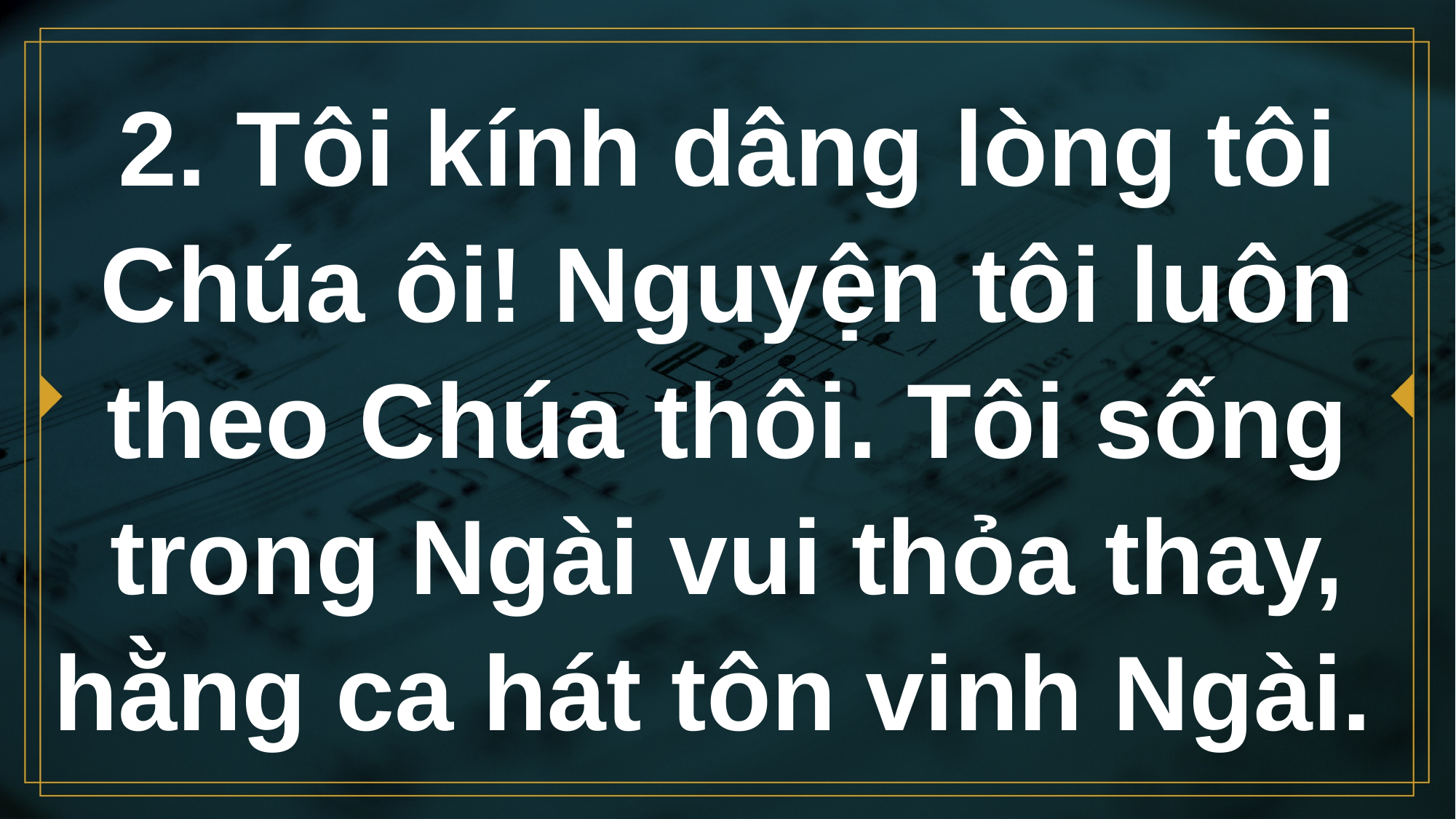

# 2. Tôi kính dâng lòng tôi Chúa ôi! Nguyện tôi luôn theo Chúa thôi. Tôi sống trong Ngài vui thỏa thay, hằng ca hát tôn vinh Ngài.